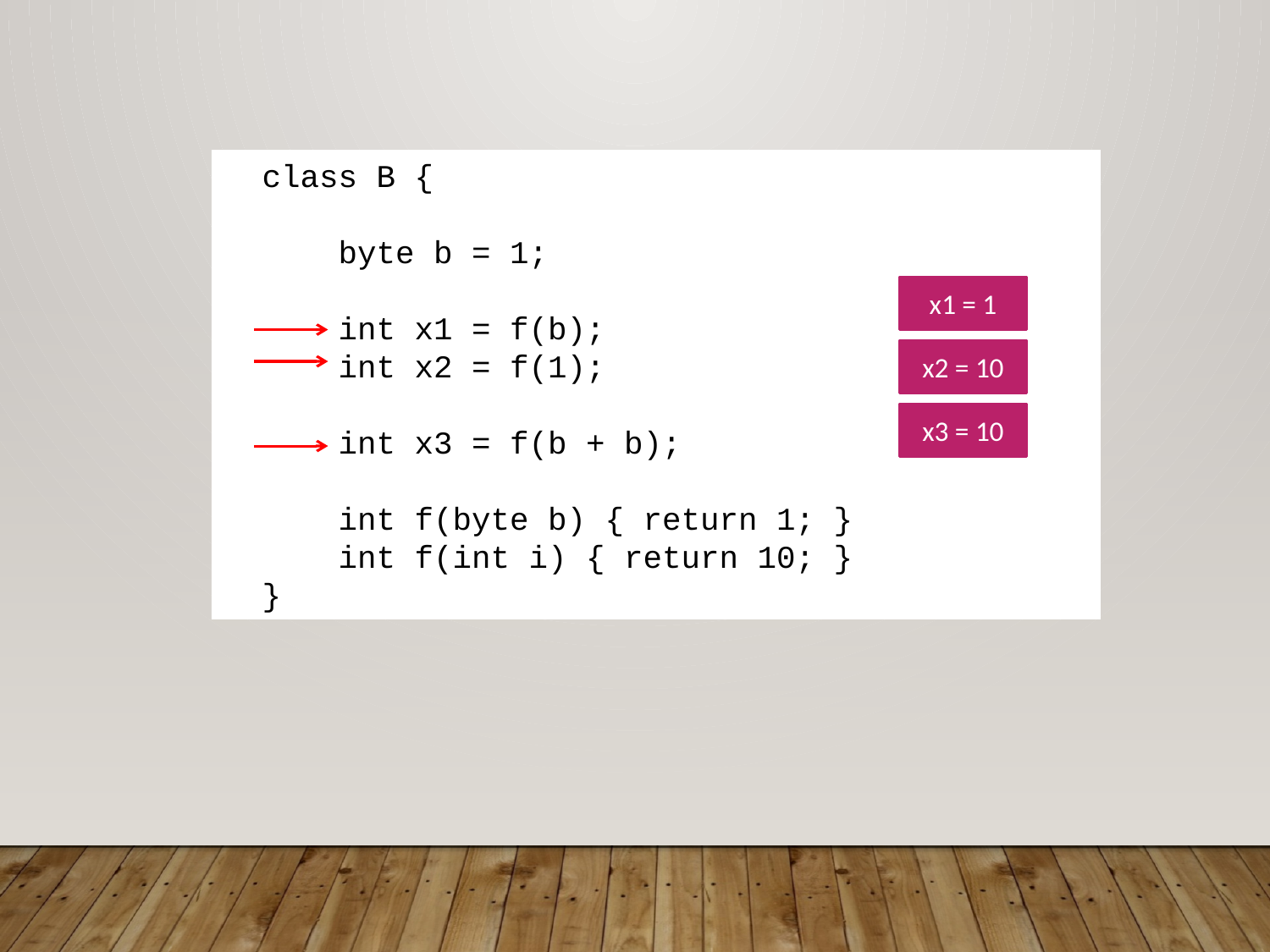

class B {

      byte b = 1;

      int x1 = f(b);
      int x2 = f(1);

      int x3 = f(b + b);

      int f(byte b) { return 1; }
      int f(int i) { return 10; }
  }
x1 = 1
x2 = 10
x3 = 10